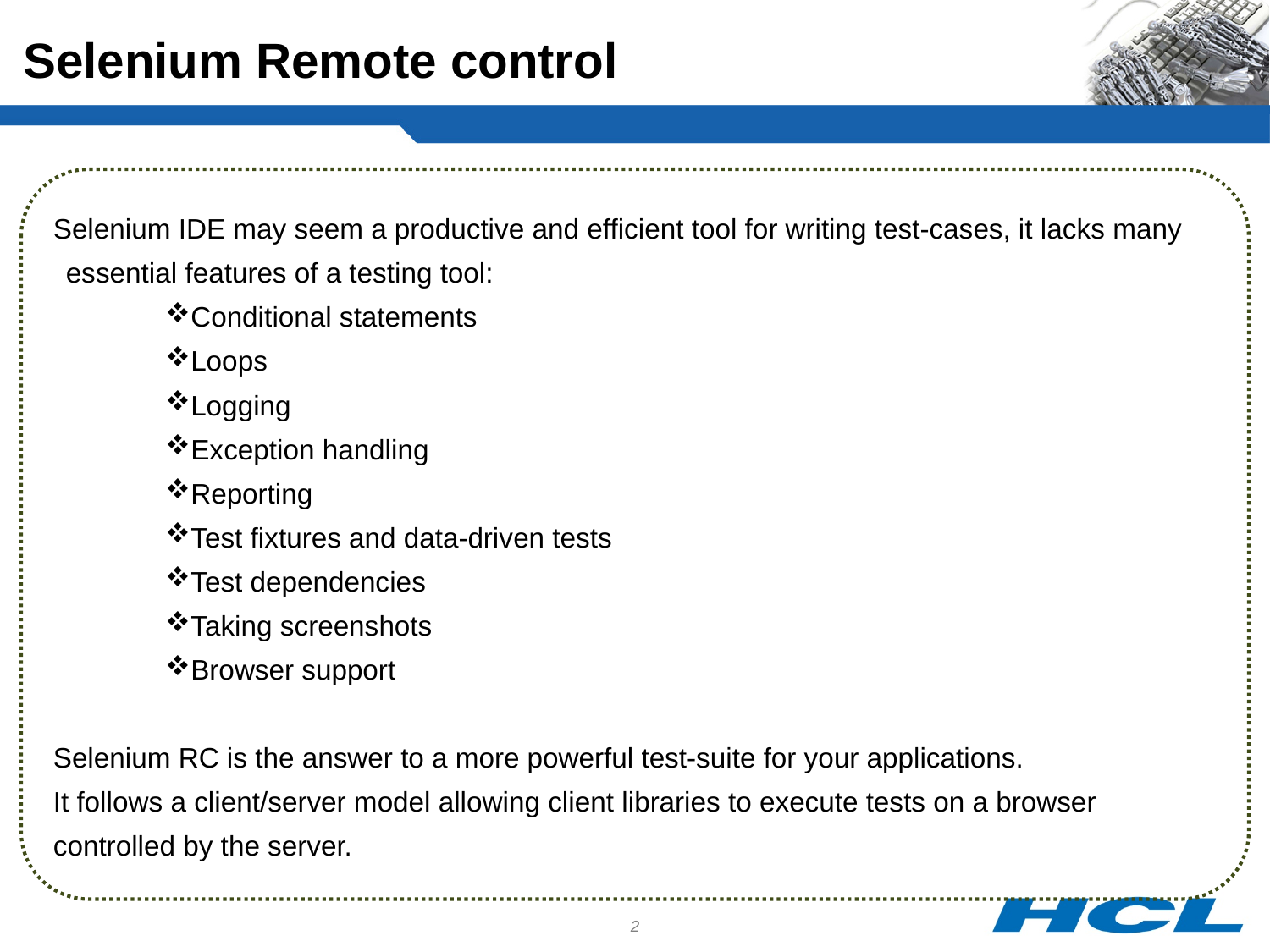

Selenium Remote control

Selenium IDE may seem a productive and efficient tool for writing test-cases, it lacks many essential features of a testing tool:
Conditional statements
Loops
Logging
Exception handling
Reporting
Test fixtures and data-driven tests
Test dependencies
Taking screenshots
Browser support

Selenium RC is the answer to a more powerful test-suite for your applications.
It follows a client/server model allowing client libraries to execute tests on a browser controlled by the server.

2